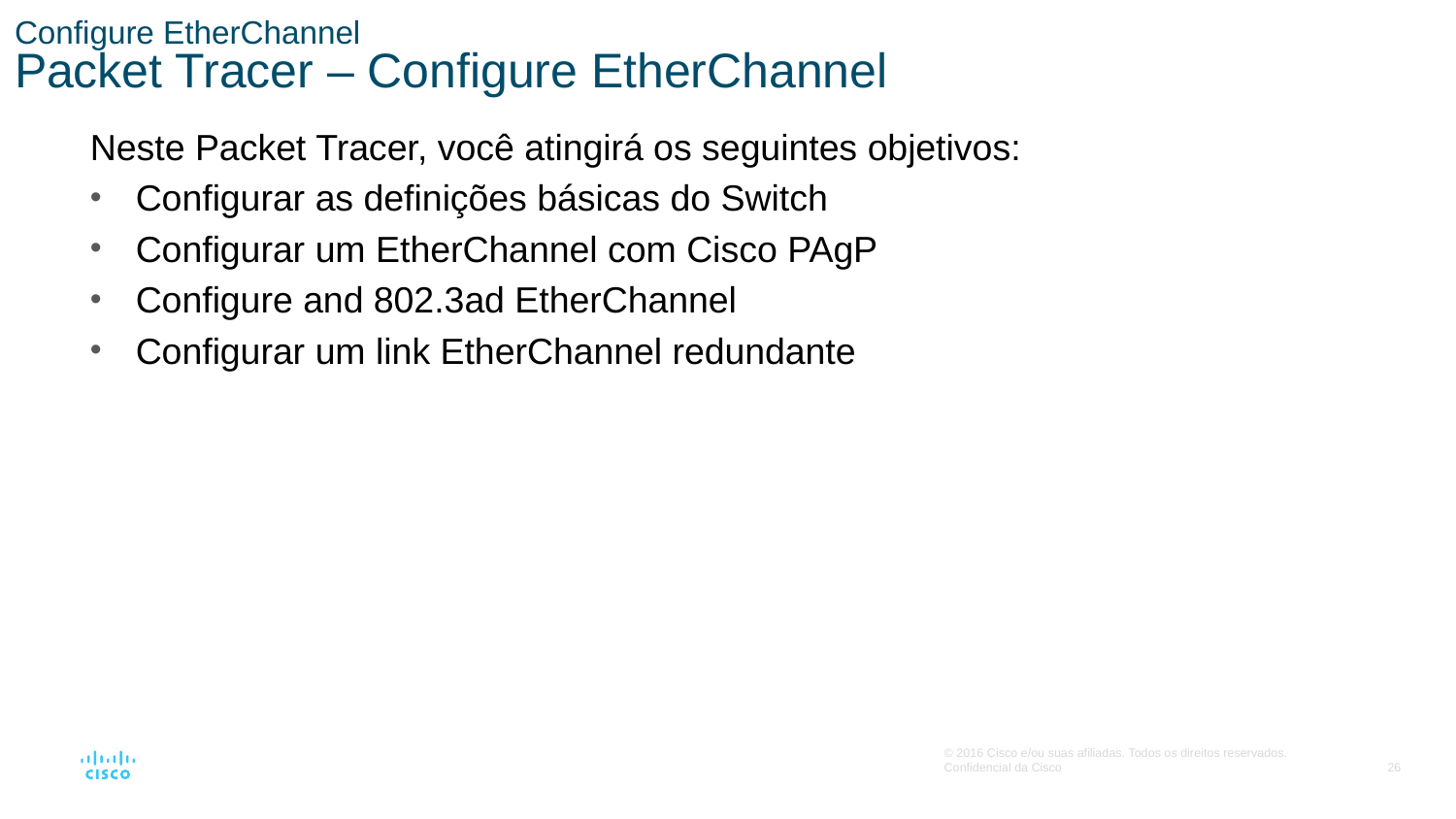

# Configure EtherChannel Packet Tracer – Configure EtherChannel
Neste Packet Tracer, você atingirá os seguintes objetivos:
Configurar as definições básicas do Switch
Configurar um EtherChannel com Cisco PAgP
Configure and 802.3ad EtherChannel
Configurar um link EtherChannel redundante